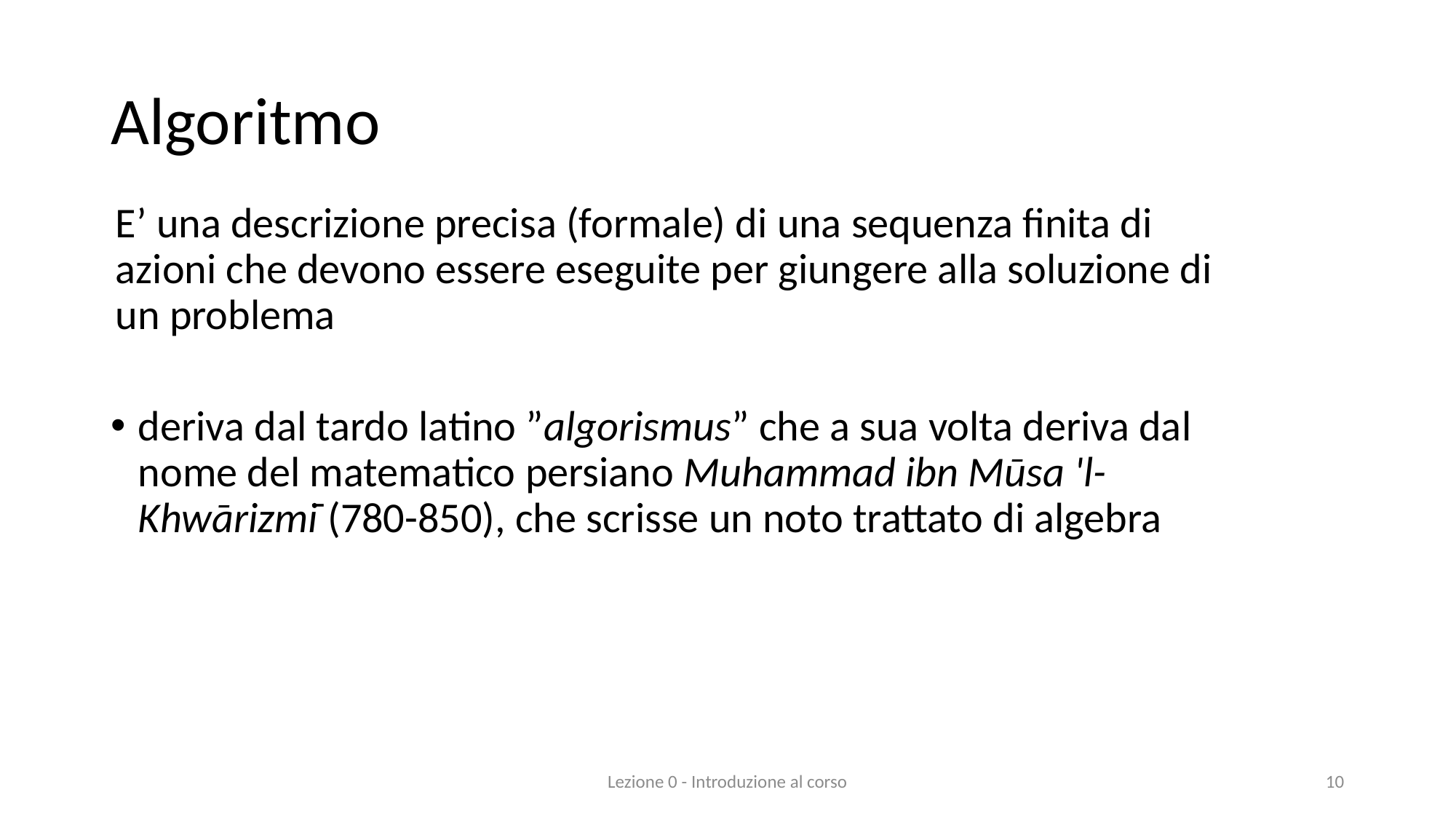

# Algoritmo
E’ una descrizione precisa (formale) di una sequenza finita di azioni che devono essere eseguite per giungere alla soluzione di un problema
deriva dal tardo latino ”algorismus” che a sua volta deriva dal nome del matematico persiano Muhammad ibn Mūsa 'l-Khwārizmī (780-850), che scrisse un noto trattato di algebra

Lezione 0 - Introduzione al corso
10